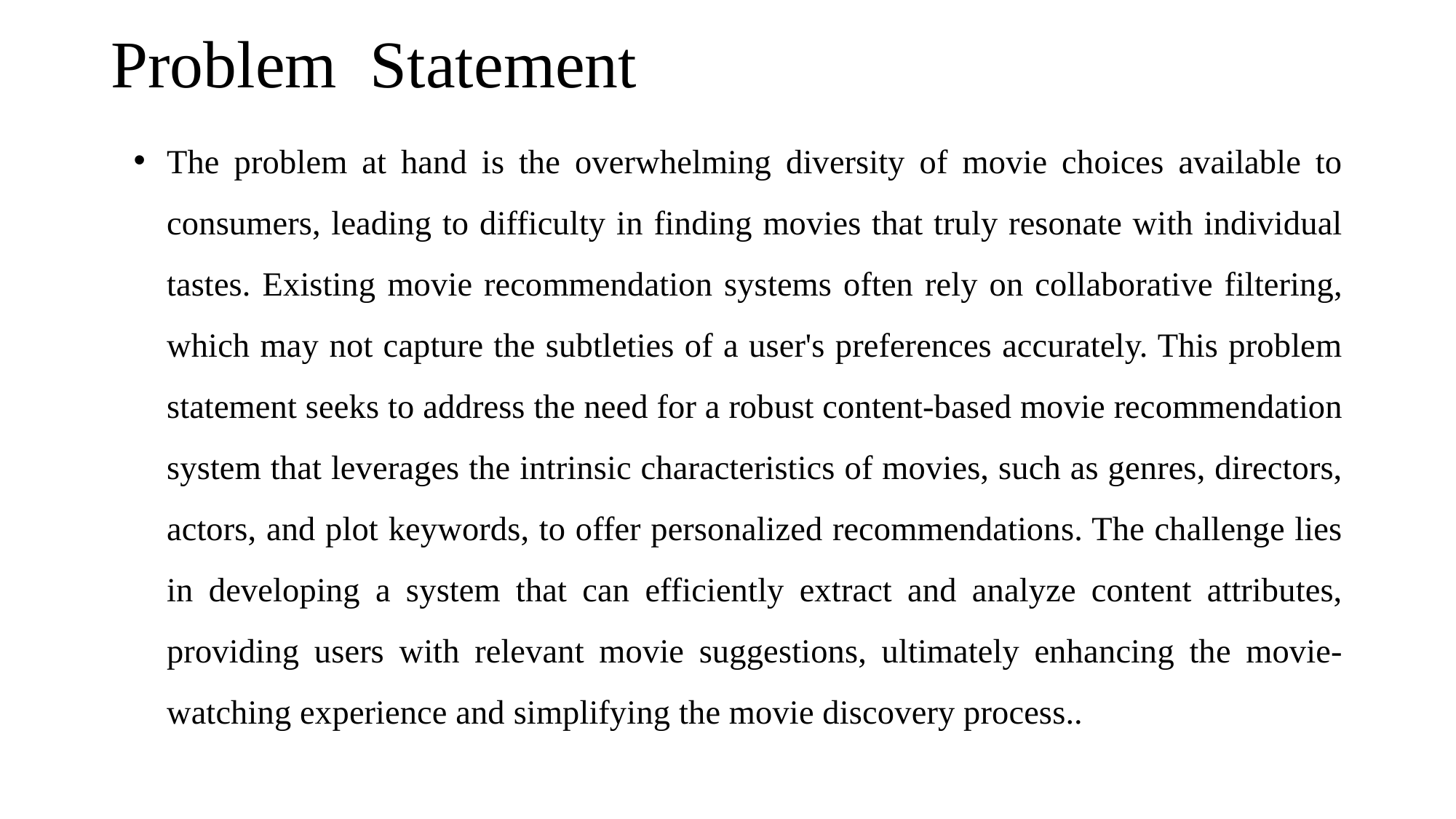

# Problem  Statement
The problem at hand is the overwhelming diversity of movie choices available to consumers, leading to difficulty in finding movies that truly resonate with individual tastes. Existing movie recommendation systems often rely on collaborative filtering, which may not capture the subtleties of a user's preferences accurately. This problem statement seeks to address the need for a robust content-based movie recommendation system that leverages the intrinsic characteristics of movies, such as genres, directors, actors, and plot keywords, to offer personalized recommendations. The challenge lies in developing a system that can efficiently extract and analyze content attributes, providing users with relevant movie suggestions, ultimately enhancing the movie-watching experience and simplifying the movie discovery process..